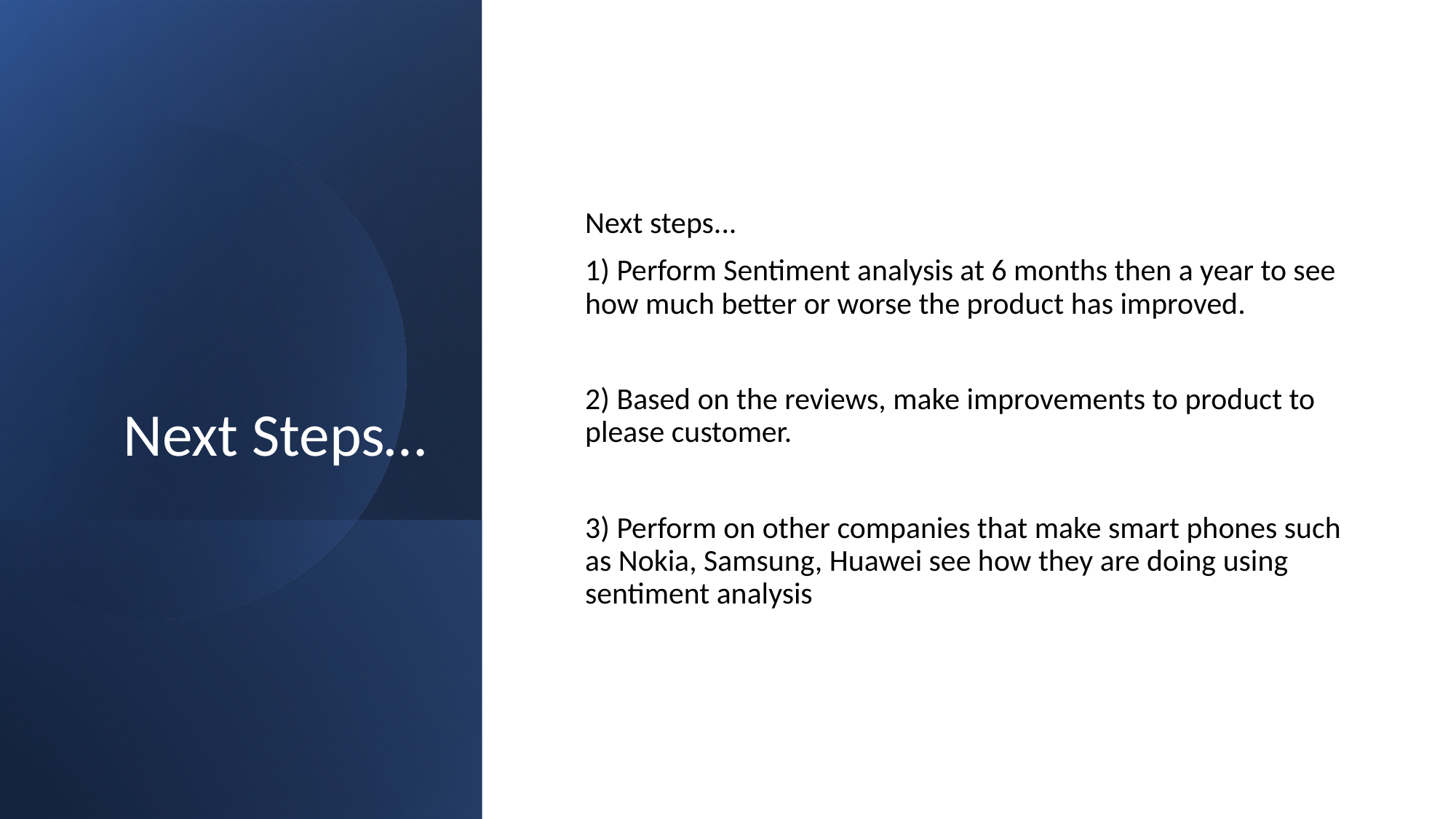

# Next Steps…
Next steps...
1) Perform Sentiment analysis at 6 months then a year to see how much better or worse the product has improved.

2) Based on the reviews, make improvements to product to please customer.

3) Perform on other companies that make smart phones such as Nokia, Samsung, Huawei see how they are doing using sentiment analysis